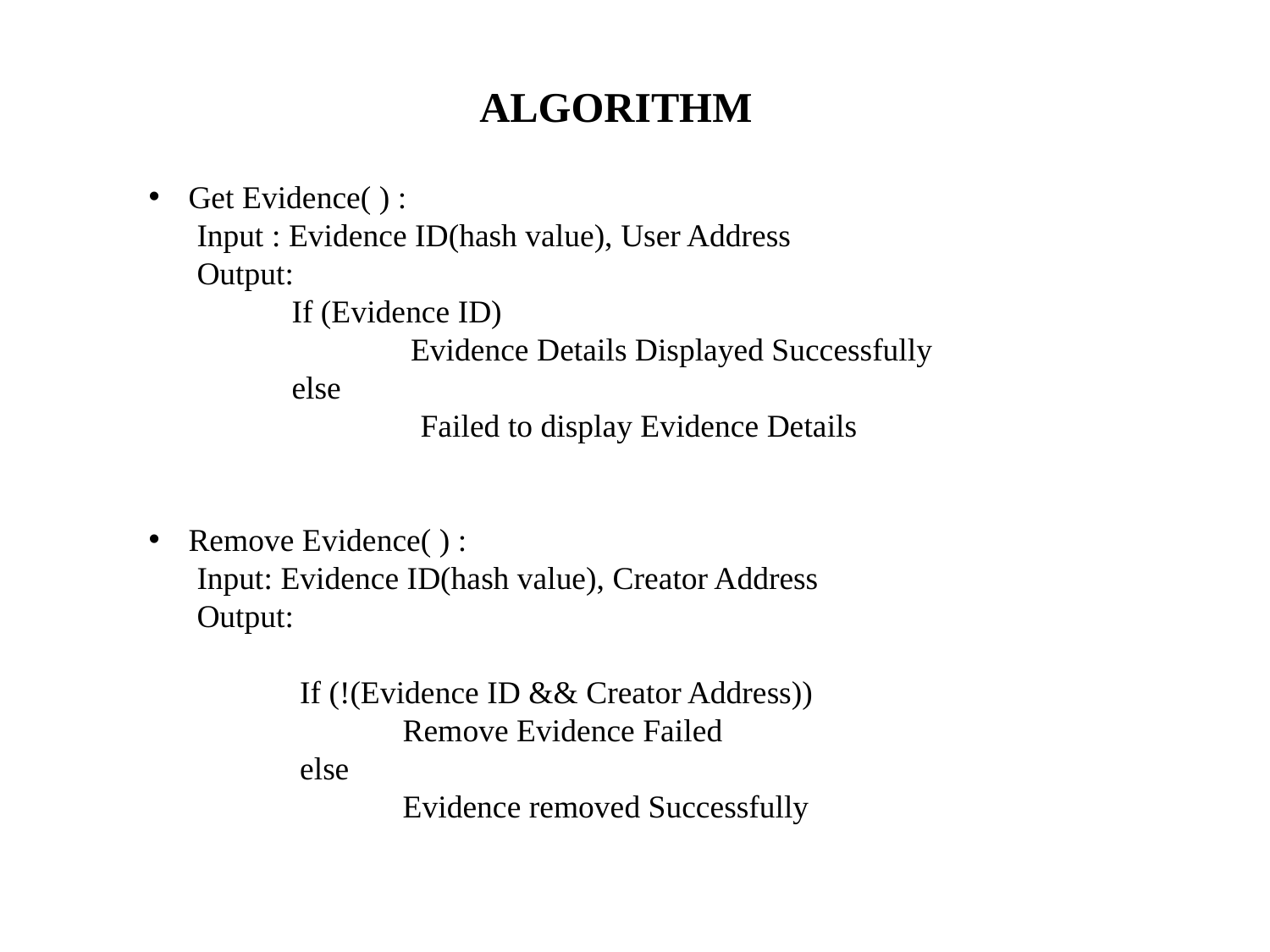

ALGORITHM
Get Evidence( ) :
      Input : Evidence ID(hash value), User Address
      Output:
	  If (Evidence ID)
	        	 Evidence Details Displayed Successfully
	  else
	                  Failed to display Evidence Details

Remove Evidence( ) :
      Input: Evidence ID(hash value), Creator Address
      Output:

	   If (!(Evidence ID && Creator Address))
		Remove Evidence Failed
	   else
		Evidence removed Successfully